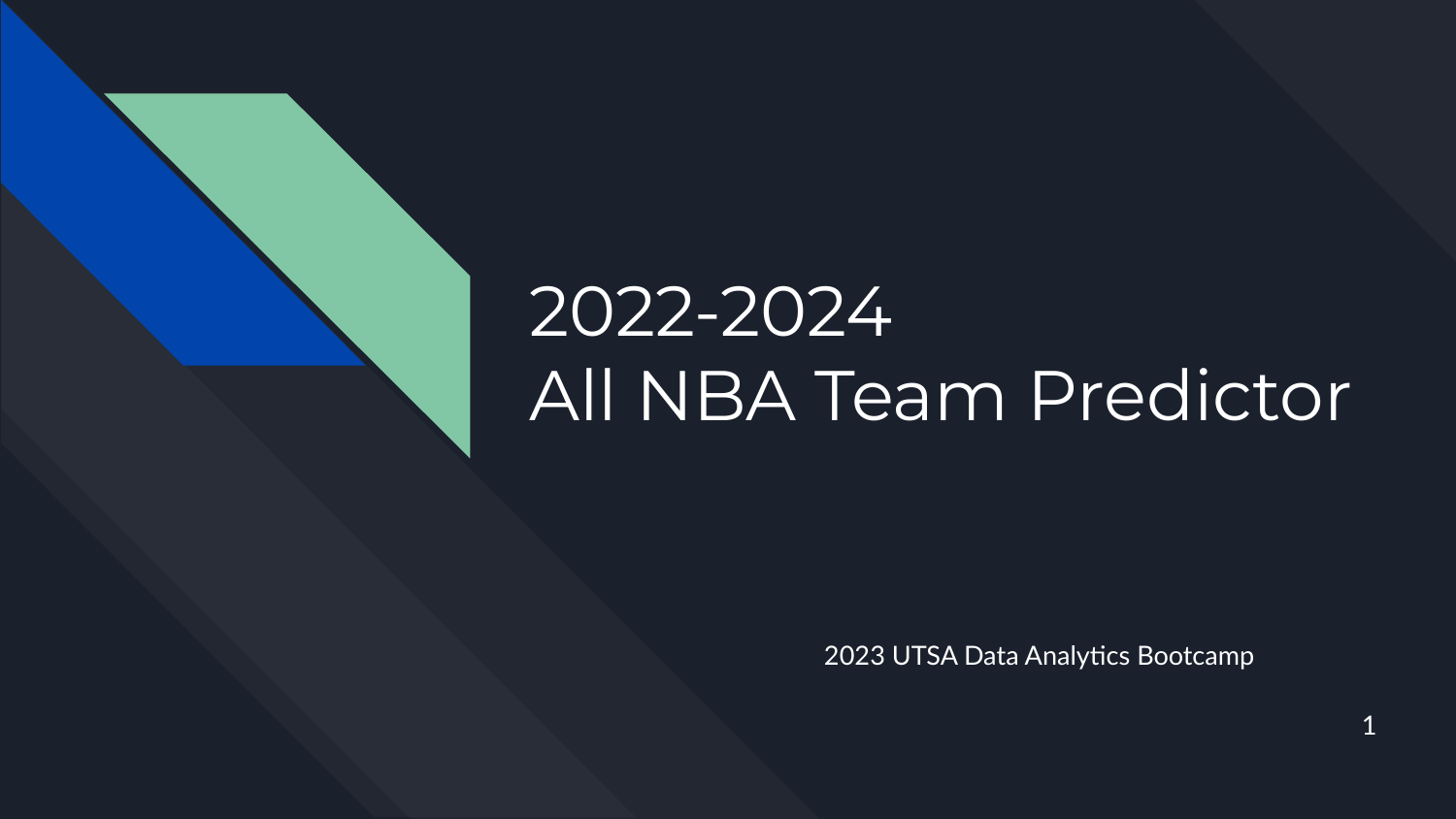

# 2022-2024
All NBA Team Predictor
2023 UTSA Data Analytics Bootcamp
1